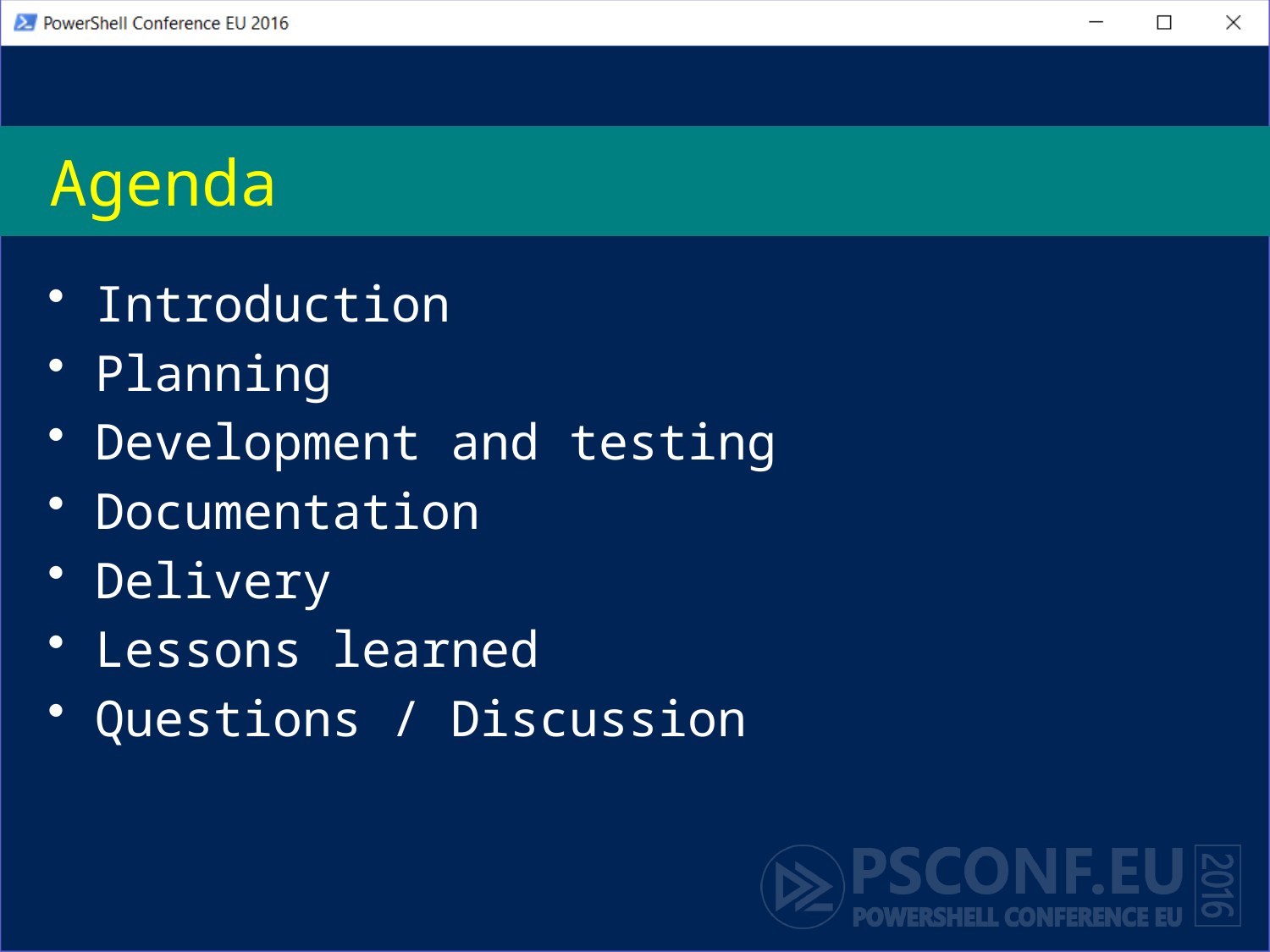

# Agenda
Introduction
Planning
Development and testing
Documentation
Delivery
Lessons learned
Questions / Discussion